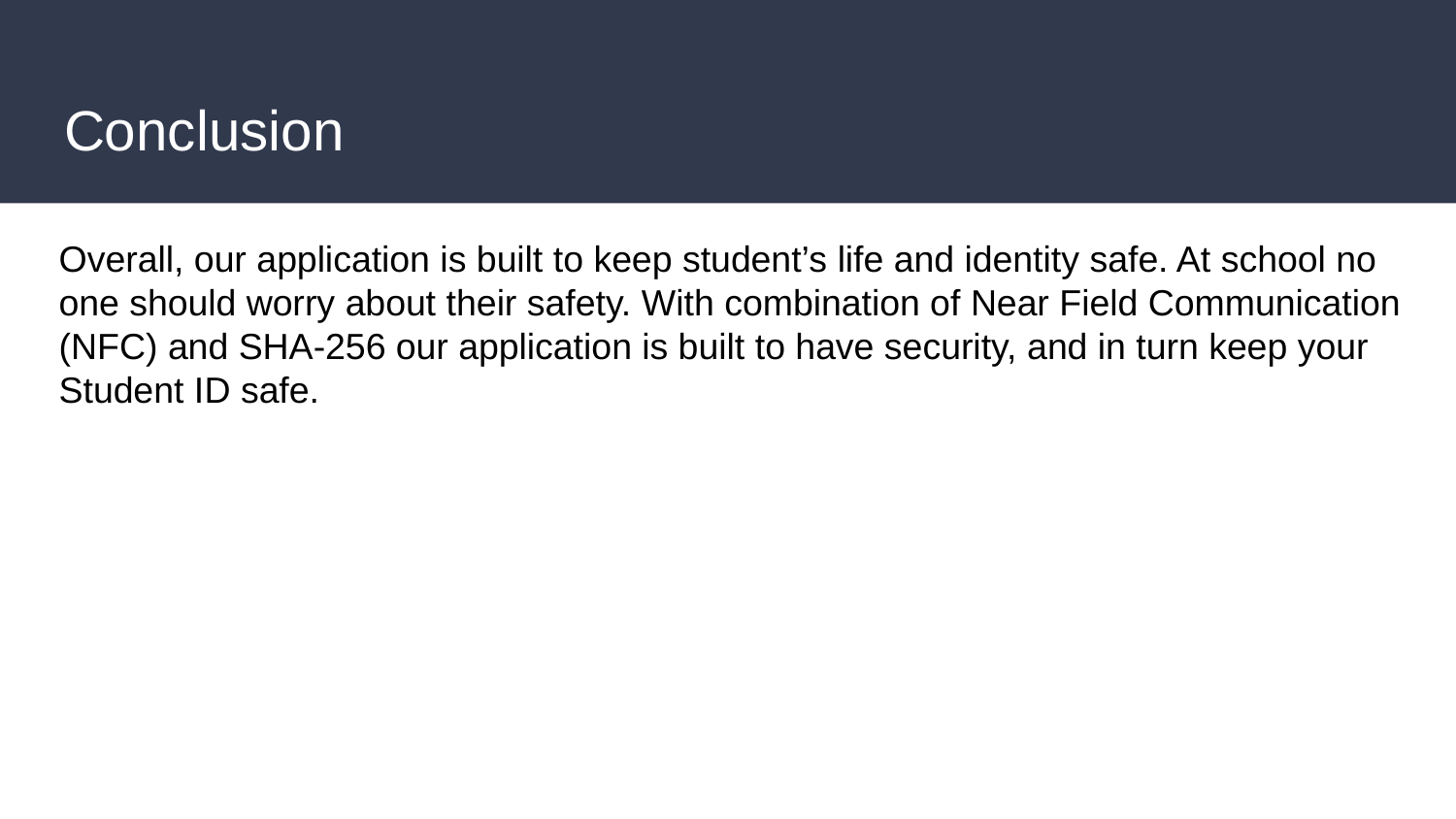

# Conclusion
Overall, our application is built to keep student’s life and identity safe. At school no one should worry about their safety. With combination of Near Field Communication (NFC) and SHA-256 our application is built to have security, and in turn keep your Student ID safe.